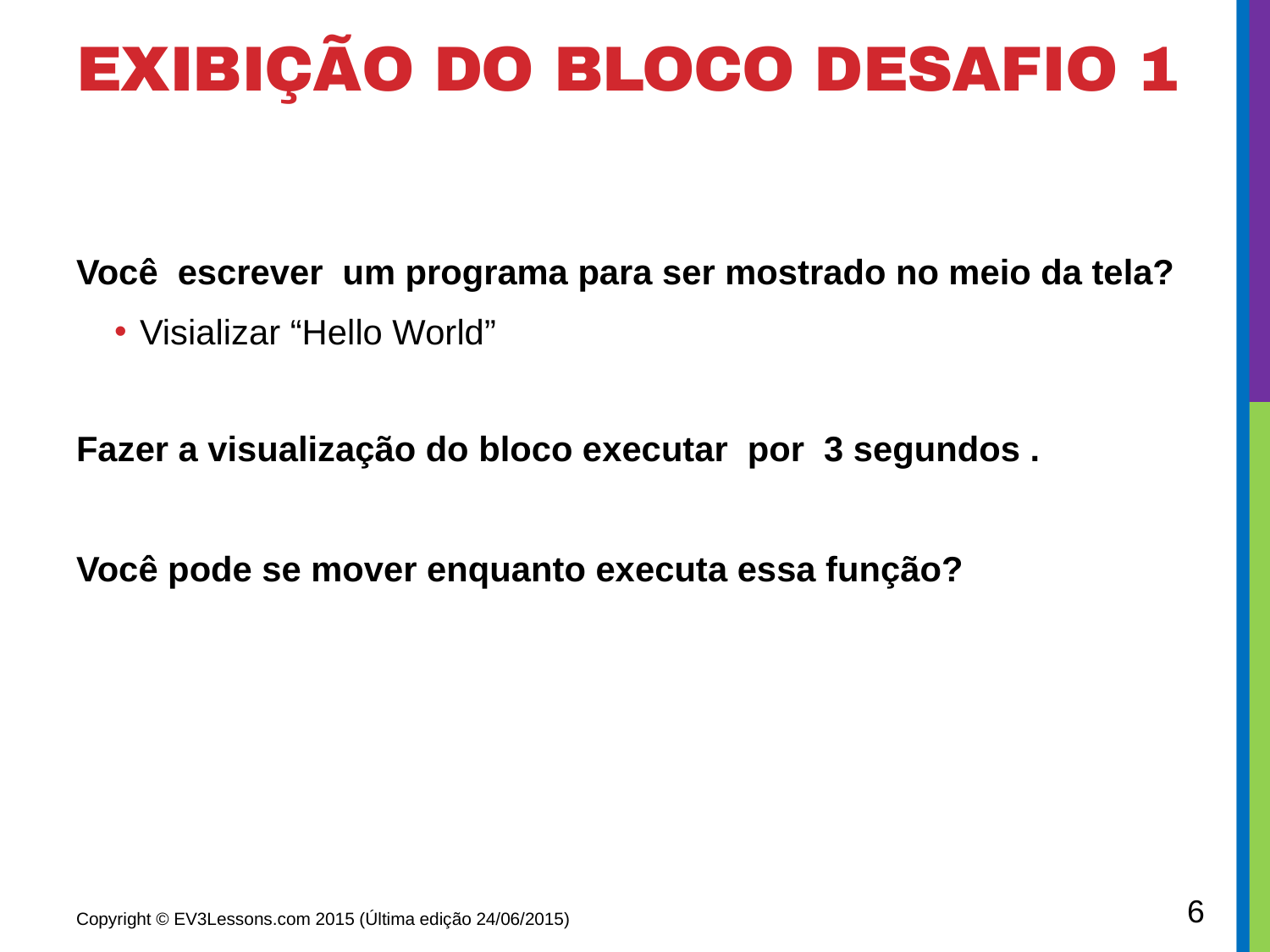

# EXIBIÇÃO DO BLOCO DESAFIO 1
Você  escrever  um programa para ser mostrado no meio da tela?
Visializar “Hello World”

Fazer a visualização do bloco executar  por  3 segundos .

Você pode se mover enquanto executa essa função?

6
Copyright © EV3Lessons.com 2015 (Última edição 24/06/2015)